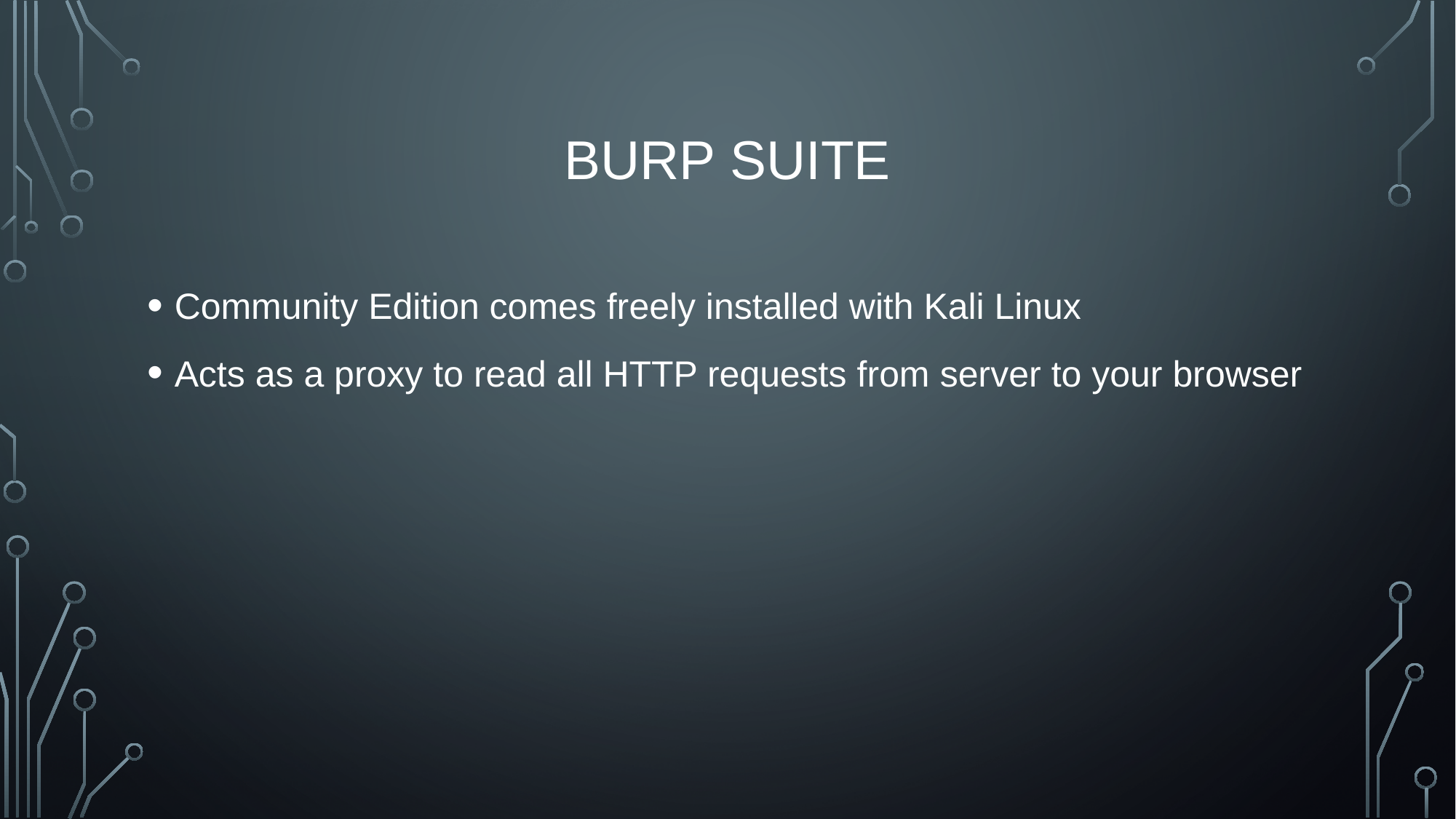

# Burp Suite
Community Edition comes freely installed with Kali Linux
Acts as a proxy to read all HTTP requests from server to your browser